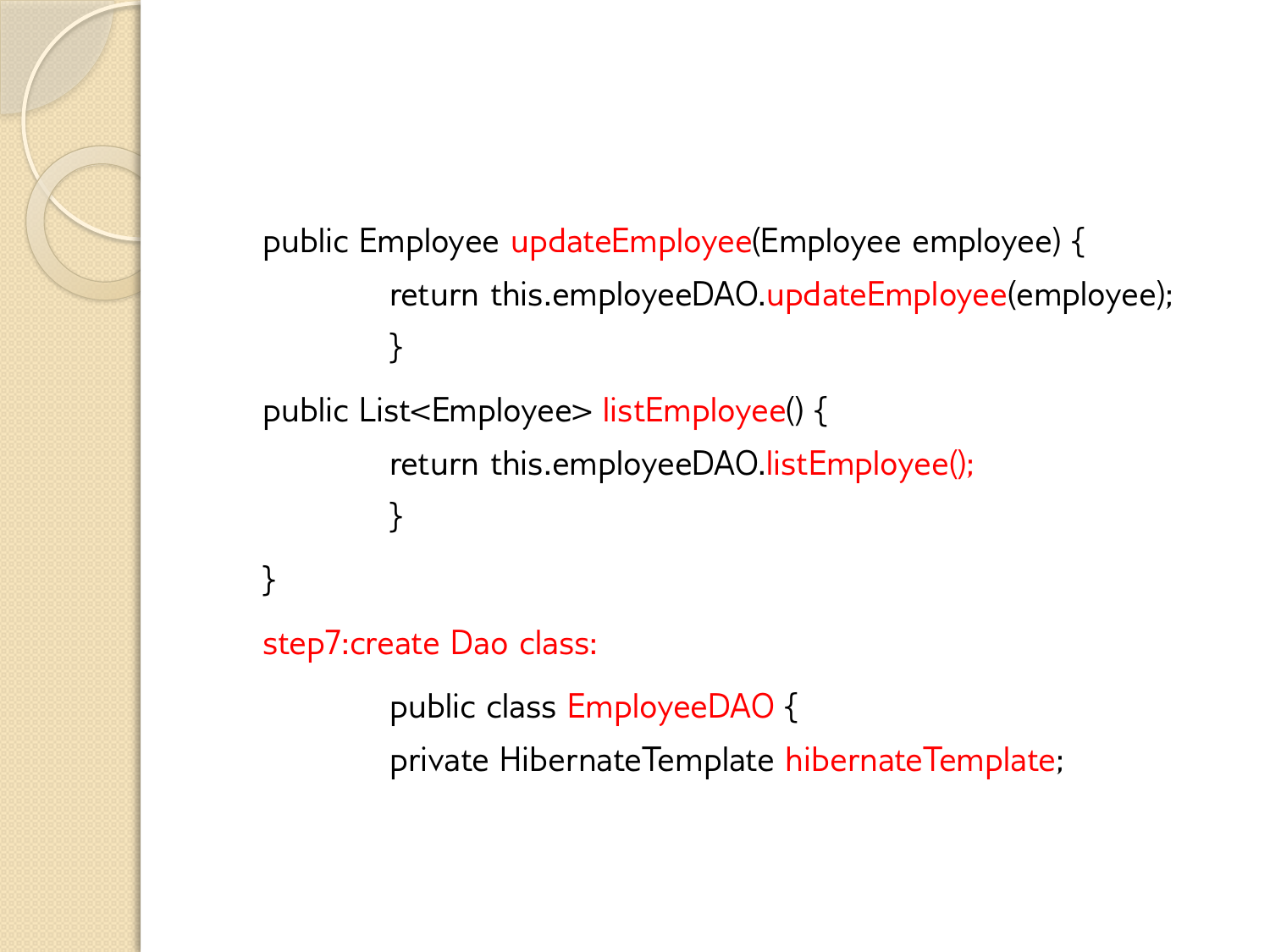

#
	public Employee updateEmployee(Employee employee) {
	return this.employeeDAO.updateEmployee(employee);
	}
	public List<Employee> listEmployee() {
	return this.employeeDAO.listEmployee();
	}
	}
	step7:create Dao class:
		public class EmployeeDAO {
	private HibernateTemplate hibernateTemplate;